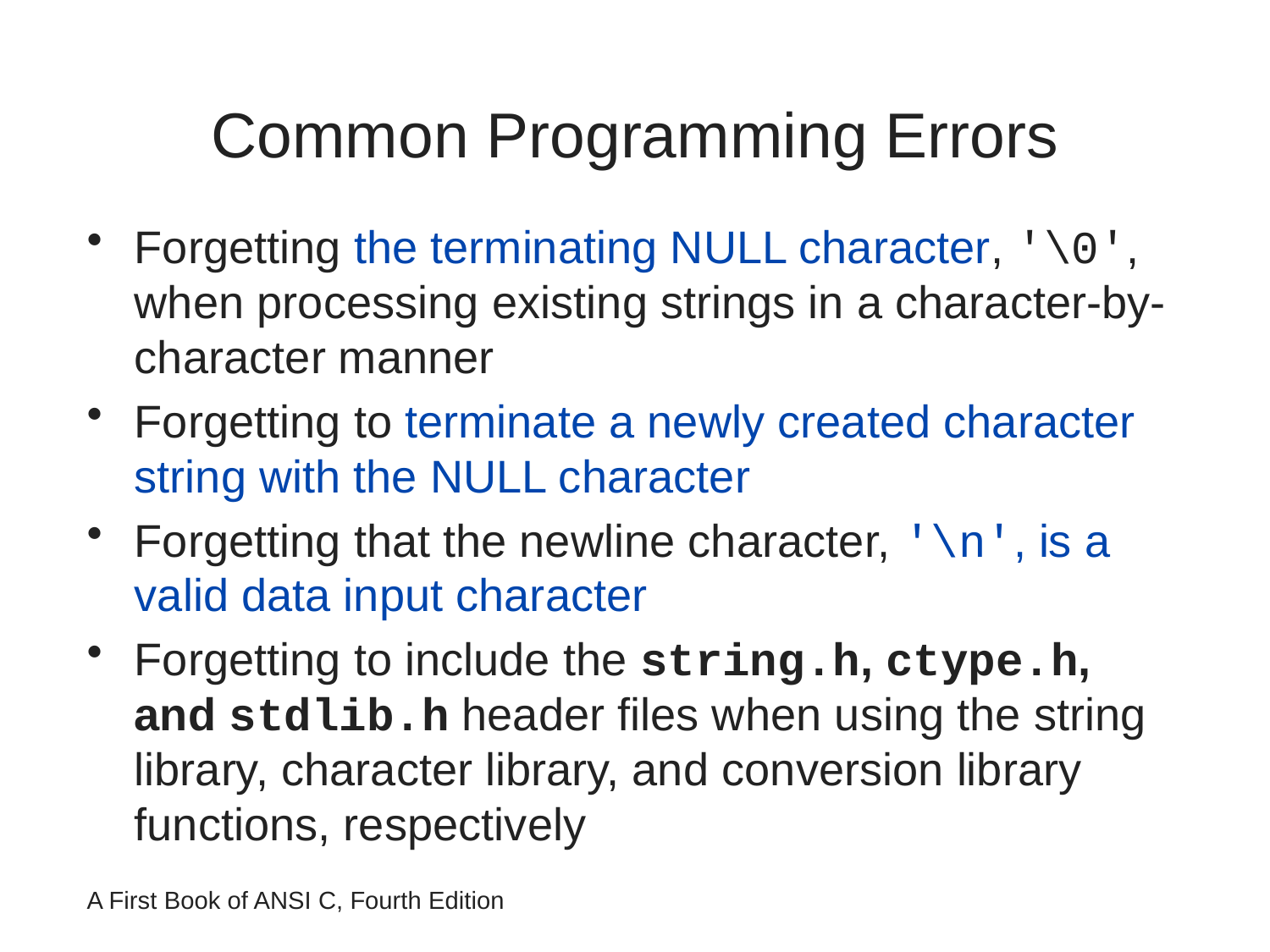

# Common Programming Errors
Forgetting the terminating NULL character, '\0', when processing existing strings in a character-by-character manner
Forgetting to terminate a newly created character string with the NULL character
Forgetting that the newline character, '\n', is a valid data input character
Forgetting to include the string.h, ctype.h, and stdlib.h header files when using the string library, character library, and conversion library functions, respectively
A First Book of ANSI C, Fourth Edition
65